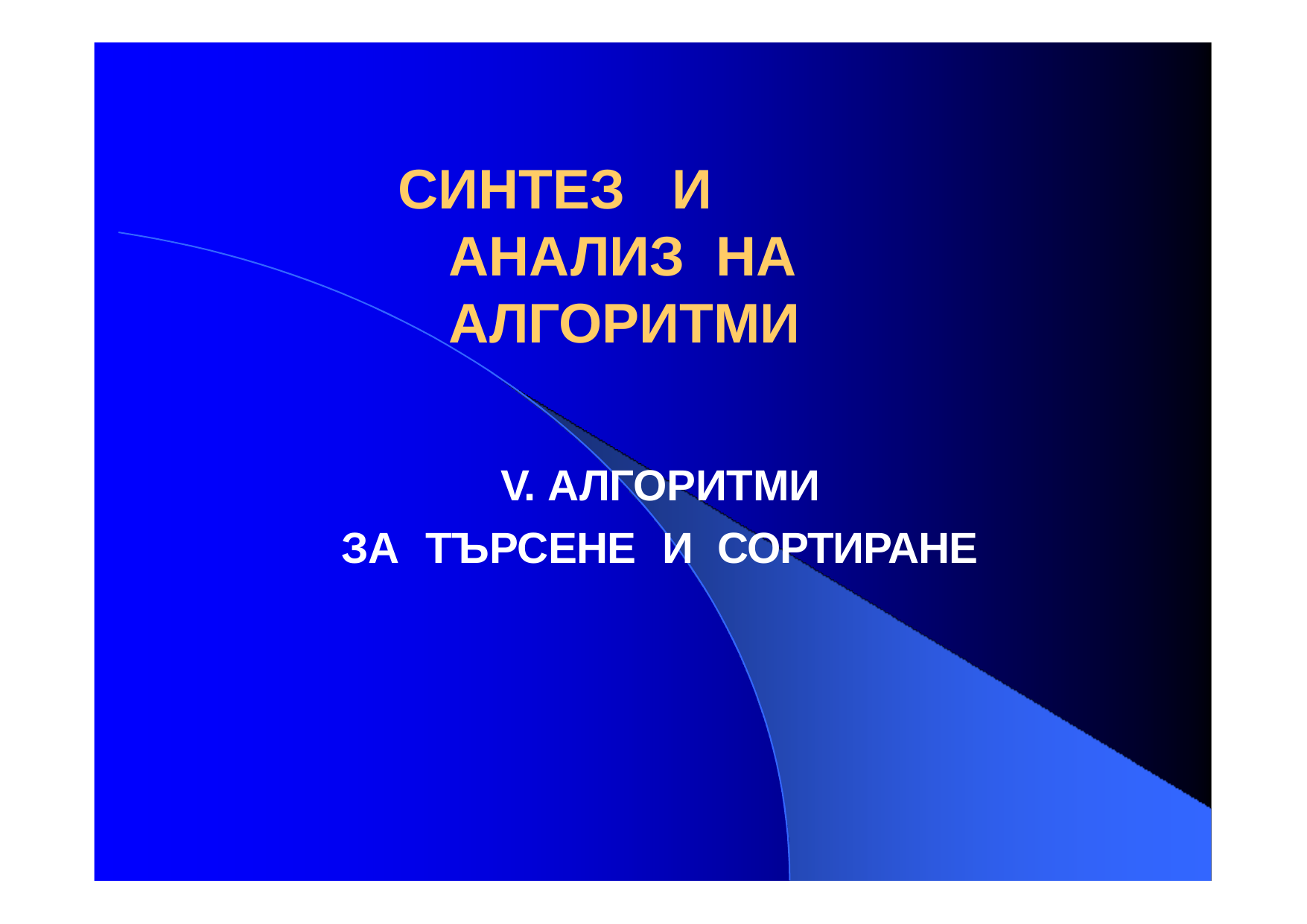

# СИНТЕЗ	И	АНАЛИЗ  НА	АЛГОРИТМИ
V. АЛГОРИТМИ
ЗА	ТЪРСЕНЕ	И	СОРТИРАНЕ